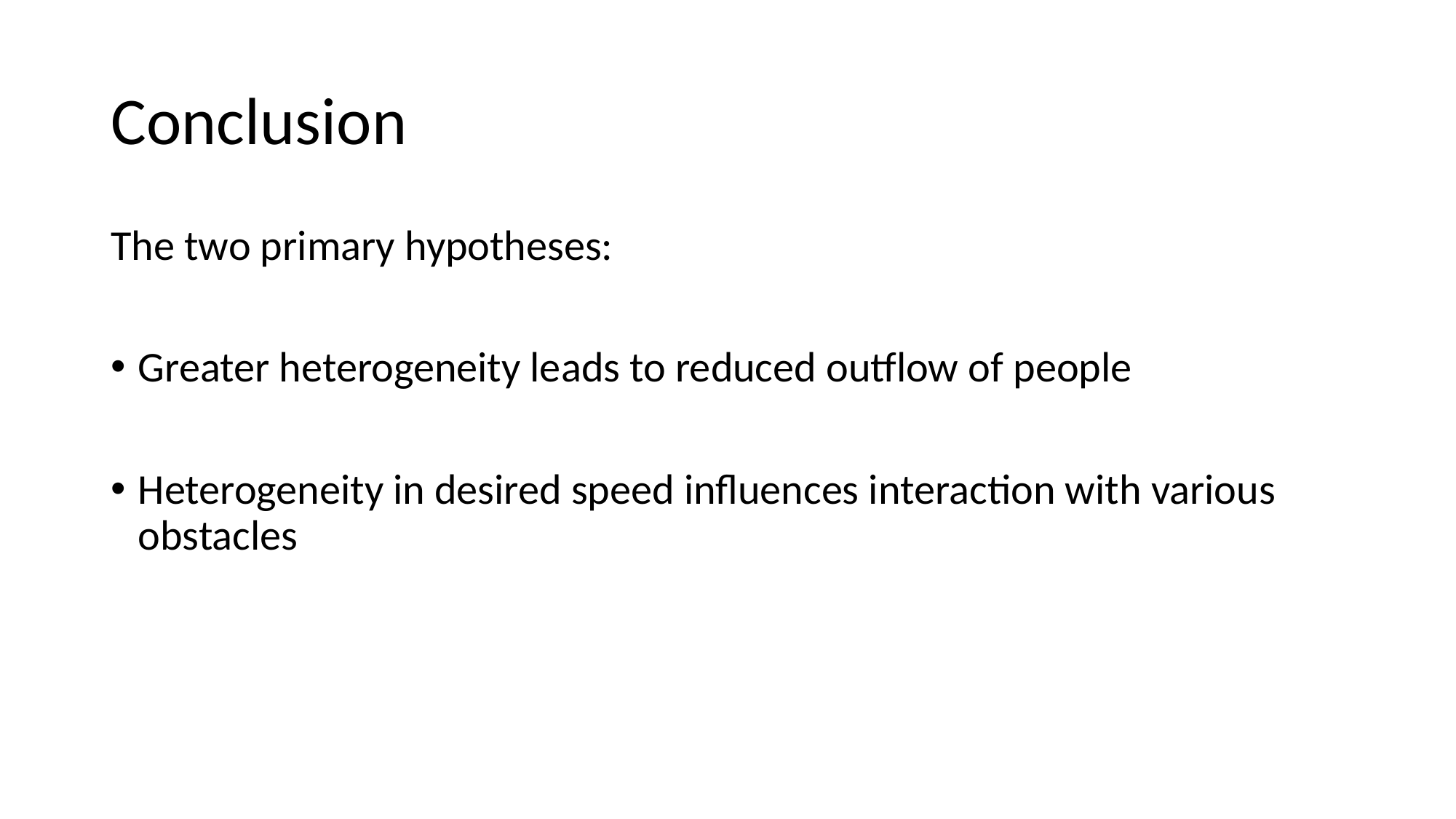

# Conclusion
The two primary hypotheses:

Greater heterogeneity leads to reduced outflow of people

Heterogeneity in desired speed influences interaction with various obstacles